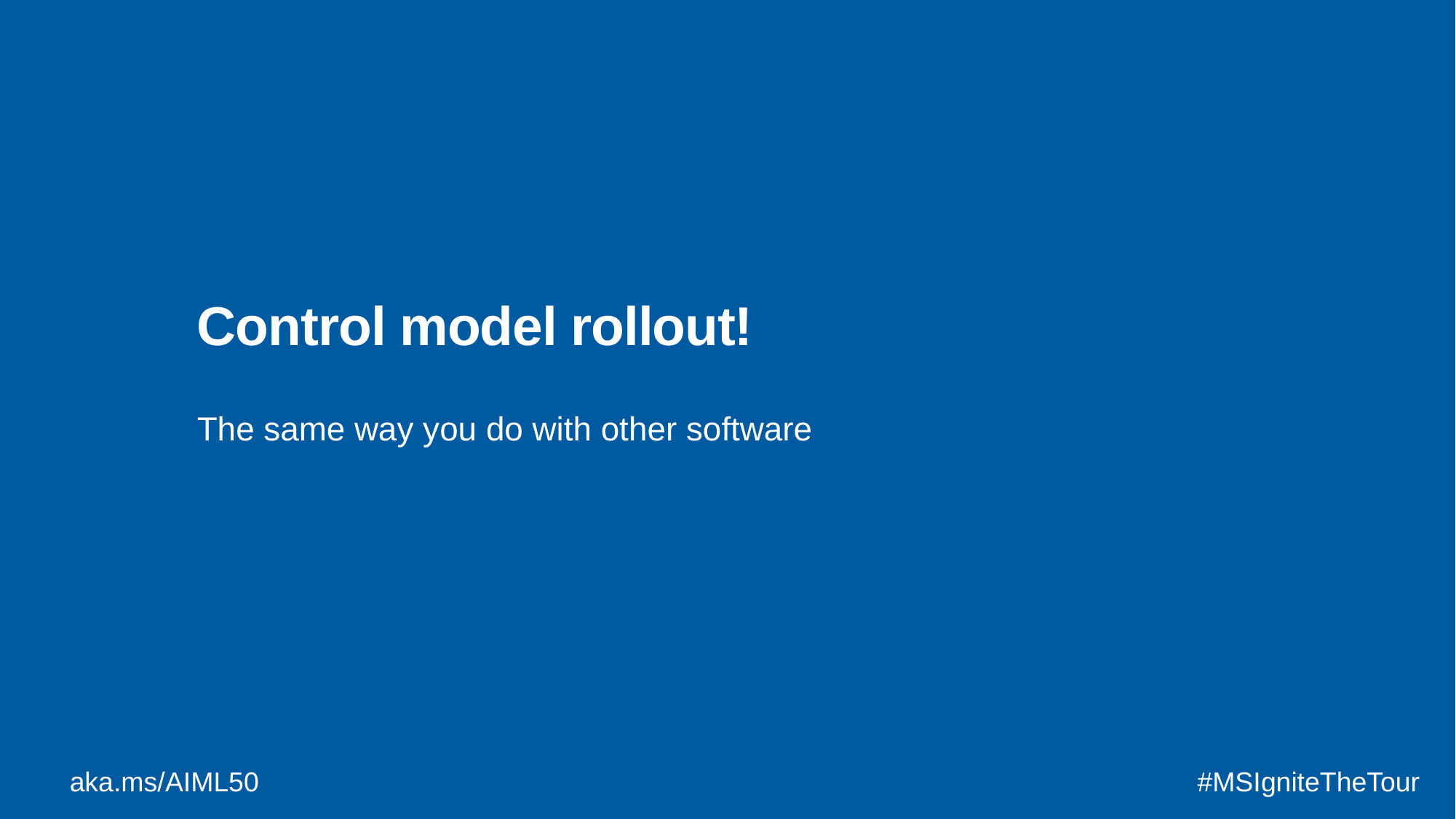

# Control model rollout!
The same way you do with other software